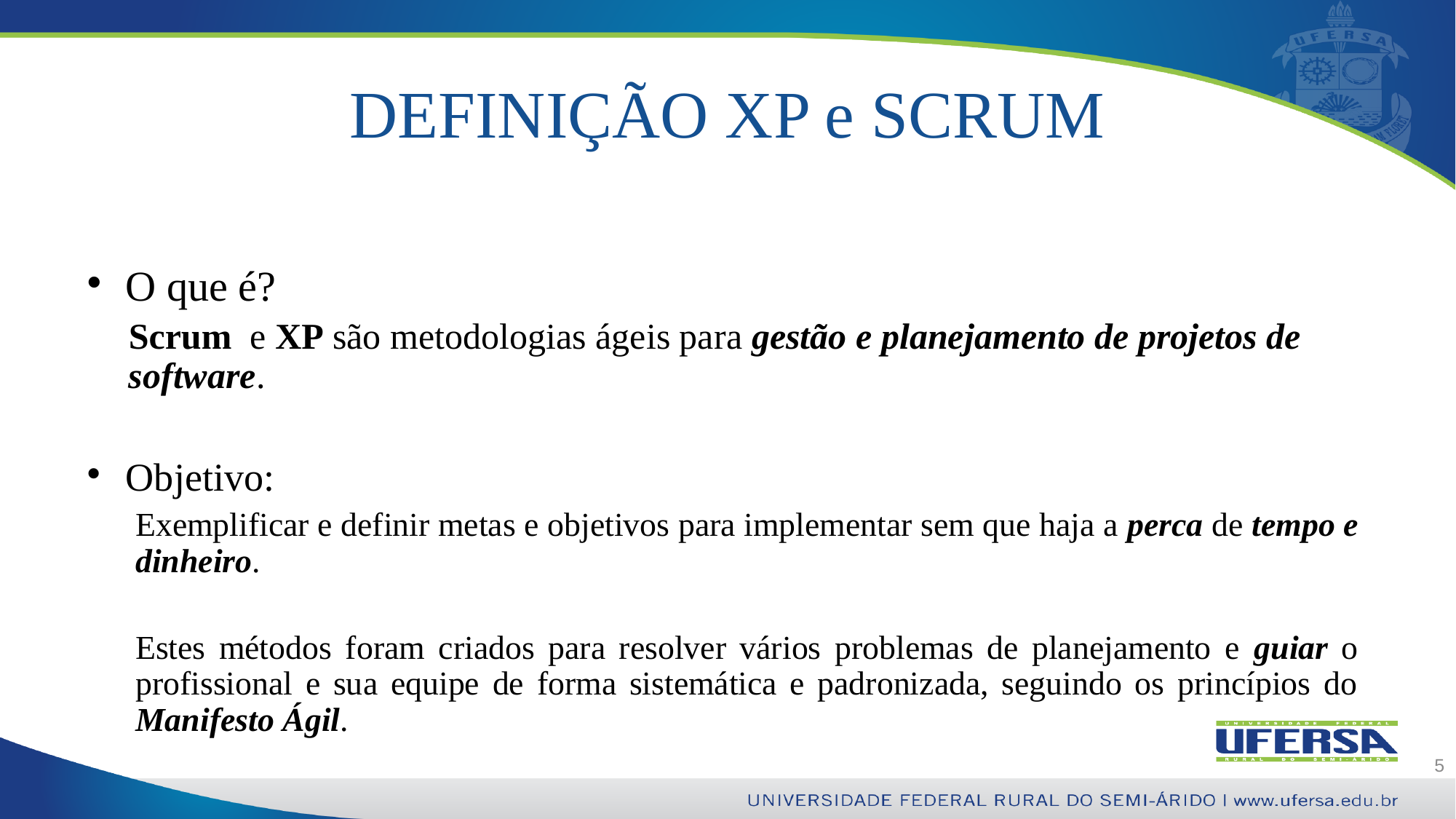

# DEFINIÇÃO XP e SCRUM
O que é?
Scrum  e XP são metodologias ágeis para gestão e planejamento de projetos de software.
Objetivo:
Exemplificar e definir metas e objetivos para implementar sem que haja a perca de tempo e dinheiro.

Estes métodos foram criados para resolver vários problemas de planejamento e guiar o profissional e sua equipe de forma sistemática e padronizada, seguindo os princípios do Manifesto Ágil.
5